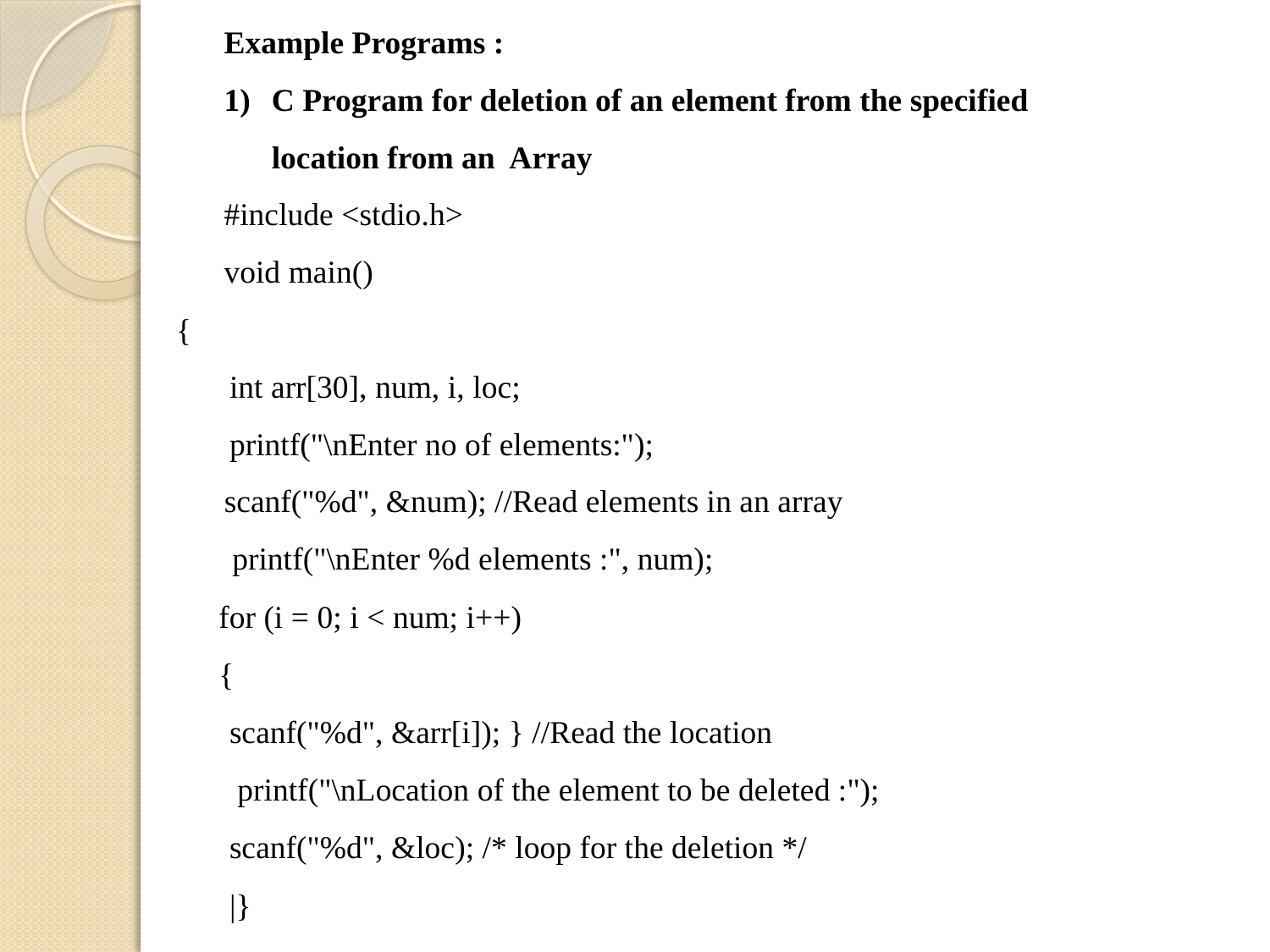

Example Programs :
C Program for deletion of an element from the specified location from an  Array
#include <stdio.h>
void main()
{
int arr[30], num, i, loc;
printf("\nEnter no of elements:");
scanf("%d", &num); //Read elements in an array
 printf("\nEnter %d elements :", num);
for (i = 0; i < num; i++)
{
scanf("%d", &arr[i]); } //Read the location
 printf("\nLocation of the element to be deleted :");
scanf("%d", &loc); /* loop for the deletion */
|}